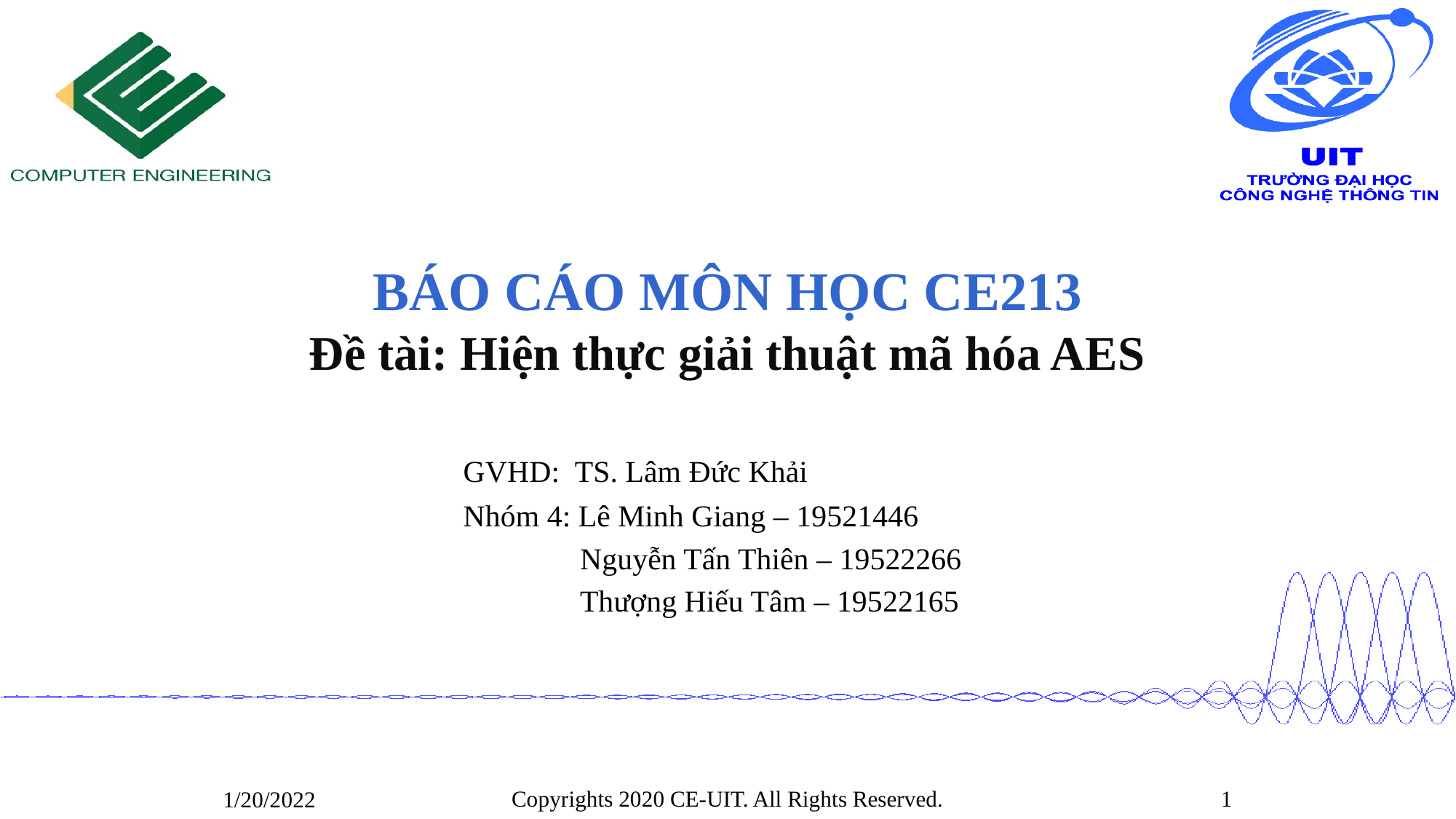

# BÁO CÁO MÔN HỌC CE213 Đề tài: Hiện thực giải thuật mã hóa AES
	GVHD:  TS. Lâm Đức Khải
	Nhóm 4: Lê Minh Giang – 19521446
		 Nguyễn Tấn Thiên – 19522266
		 Thượng Hiếu Tâm – 19522165

Copyrights 2020 CE-UIT. All Rights Reserved.
1
1/20/2022